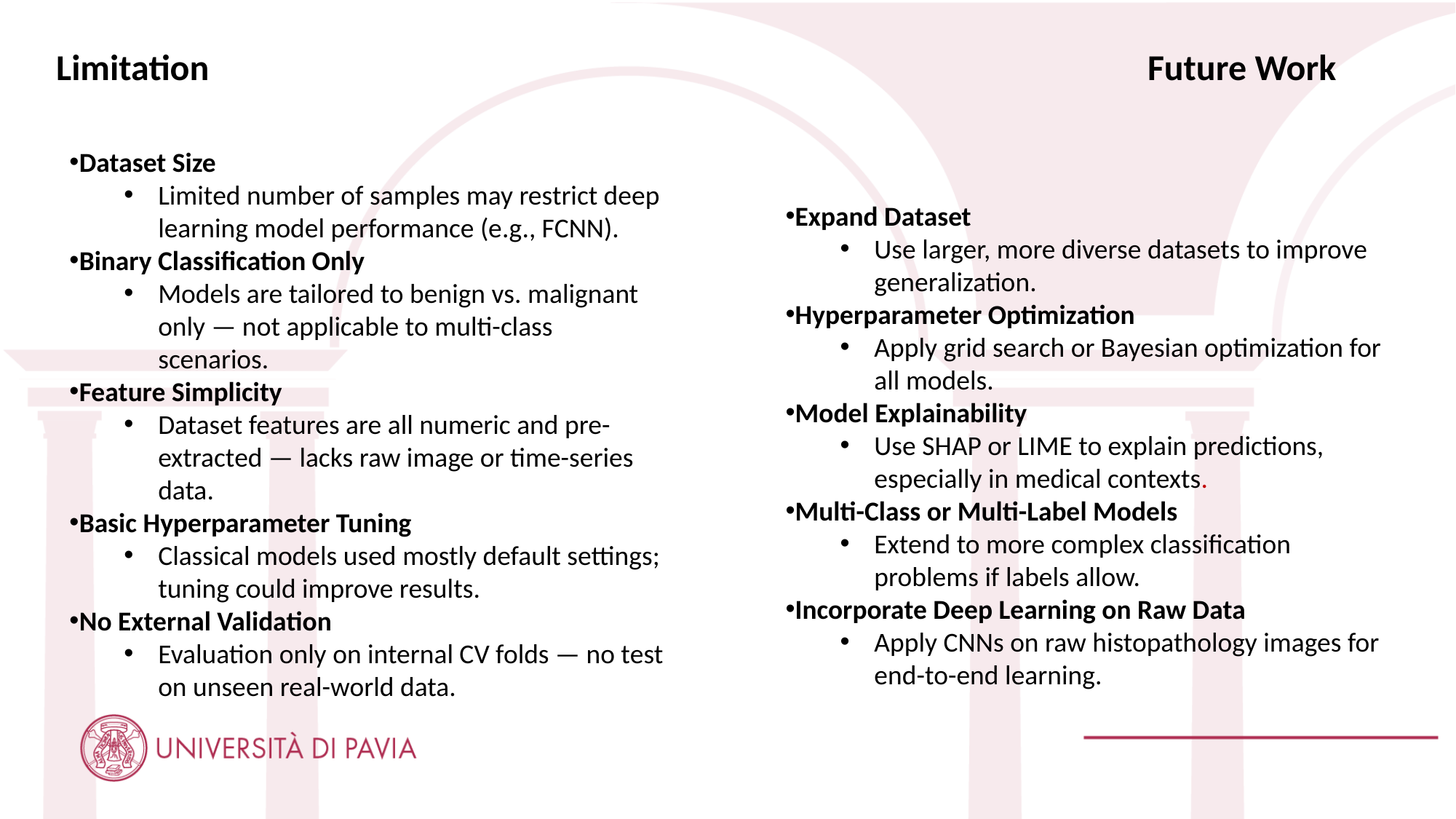

Limitation 									Future Work
Dataset Size
Limited number of samples may restrict deep learning model performance (e.g., FCNN).
Binary Classification Only
Models are tailored to benign vs. malignant only — not applicable to multi-class scenarios.
Feature Simplicity
Dataset features are all numeric and pre-extracted — lacks raw image or time-series data.
Basic Hyperparameter Tuning
Classical models used mostly default settings; tuning could improve results.
No External Validation
Evaluation only on internal CV folds — no test on unseen real-world data.

Expand Dataset
Use larger, more diverse datasets to improve generalization.
Hyperparameter Optimization
Apply grid search or Bayesian optimization for all models.
Model Explainability
Use SHAP or LIME to explain predictions, especially in medical contexts.
Multi-Class or Multi-Label Models
Extend to more complex classification problems if labels allow.
Incorporate Deep Learning on Raw Data
Apply CNNs on raw histopathology images for end-to-end learning.